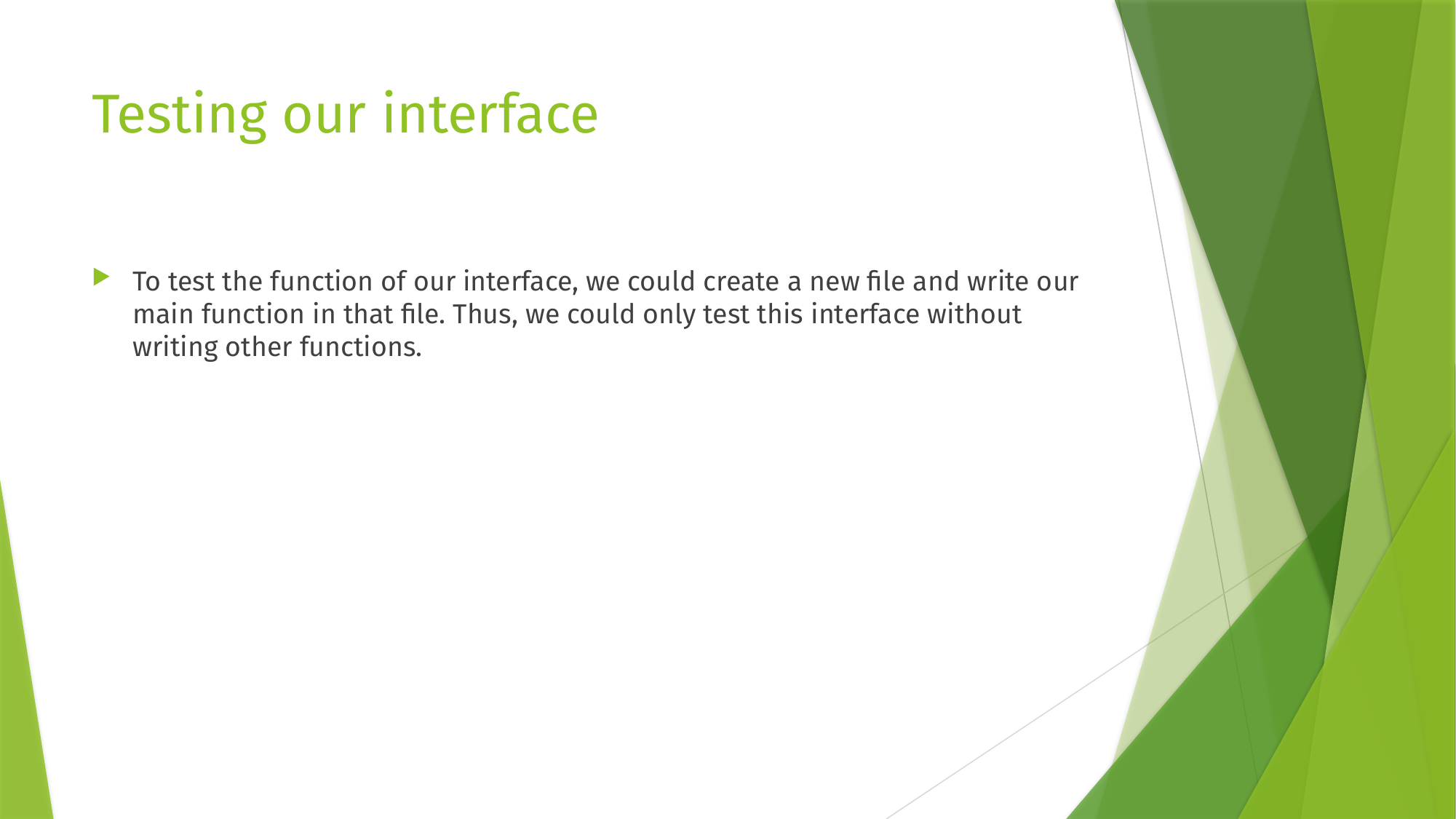

# Testing our interface
To test the function of our interface, we could create a new file and write our main function in that file. Thus, we could only test this interface without writing other functions.